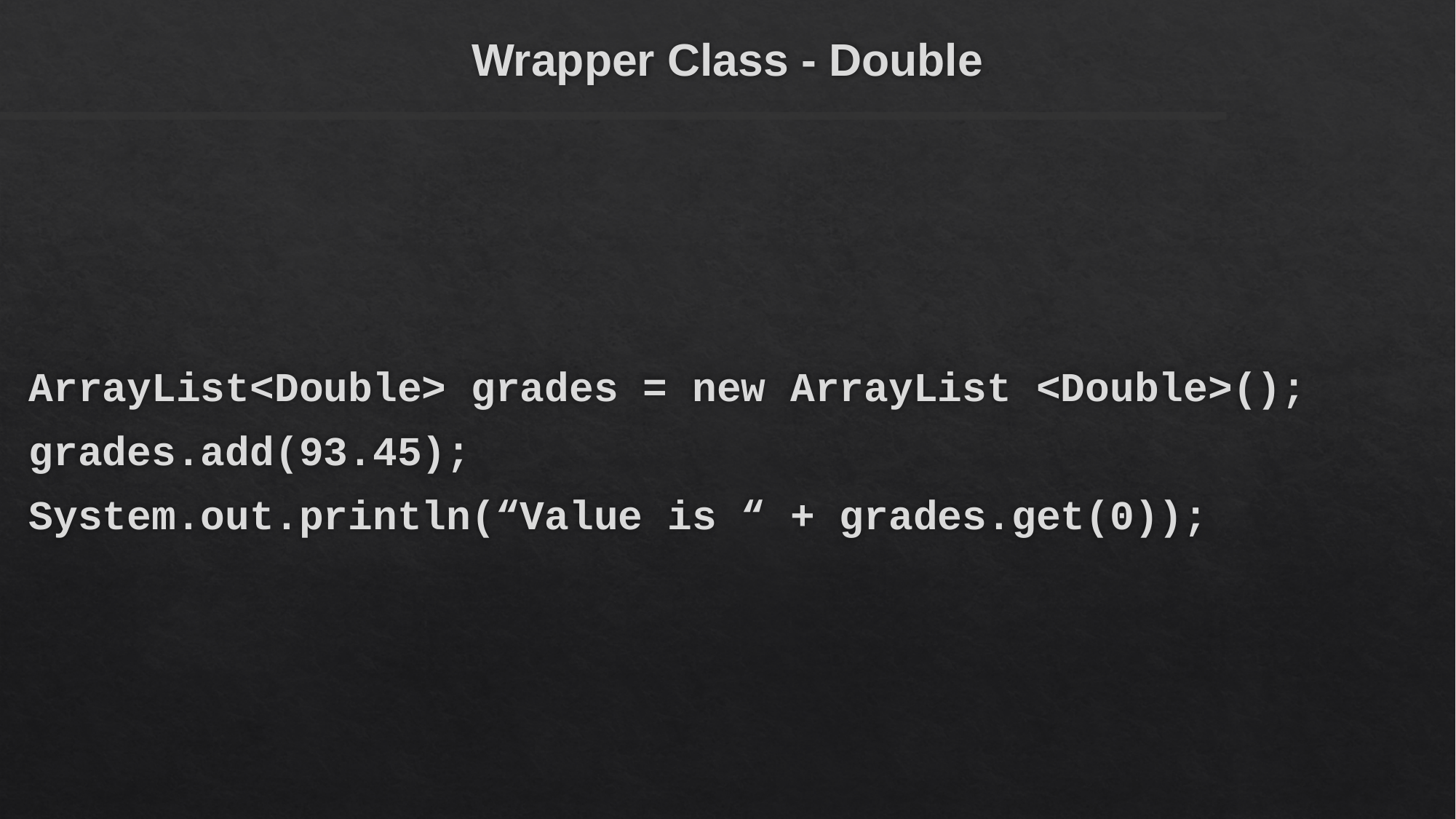

# Wrapper Class - Double
ArrayList<Double> grades = new ArrayList <Double>();
grades.add(93.45);
System.out.println(“Value is “ + grades.get(0));